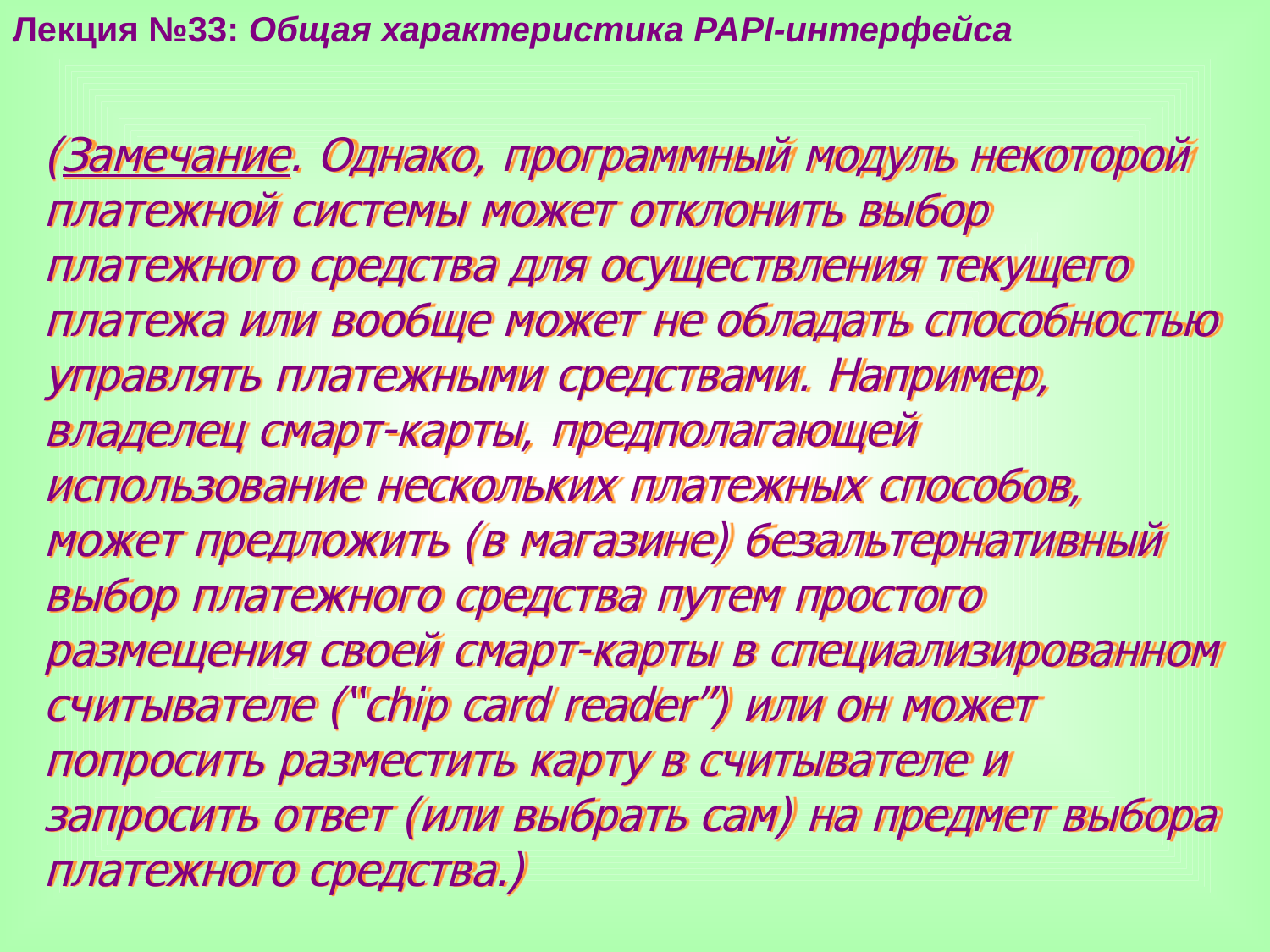

Лекция №33: Общая характеристика PAPI-интерфейса
(Замечание. Однако, программный модуль некоторой платежной системы может отклонить выбор платежного средства для осуществления текущего платежа или вообще может не обладать способностью управлять платежными средствами. Например, владелец смарт-карты, предполагающей использование нескольких платежных способов, может предложить (в магазине) безальтернативный выбор платежного средства путем простого размещения своей смарт-карты в специализированном считывателе (“chip card reader”) или он может попросить разместить карту в считывателе и запросить ответ (или выбрать сам) на предмет выбора платежного средства.)